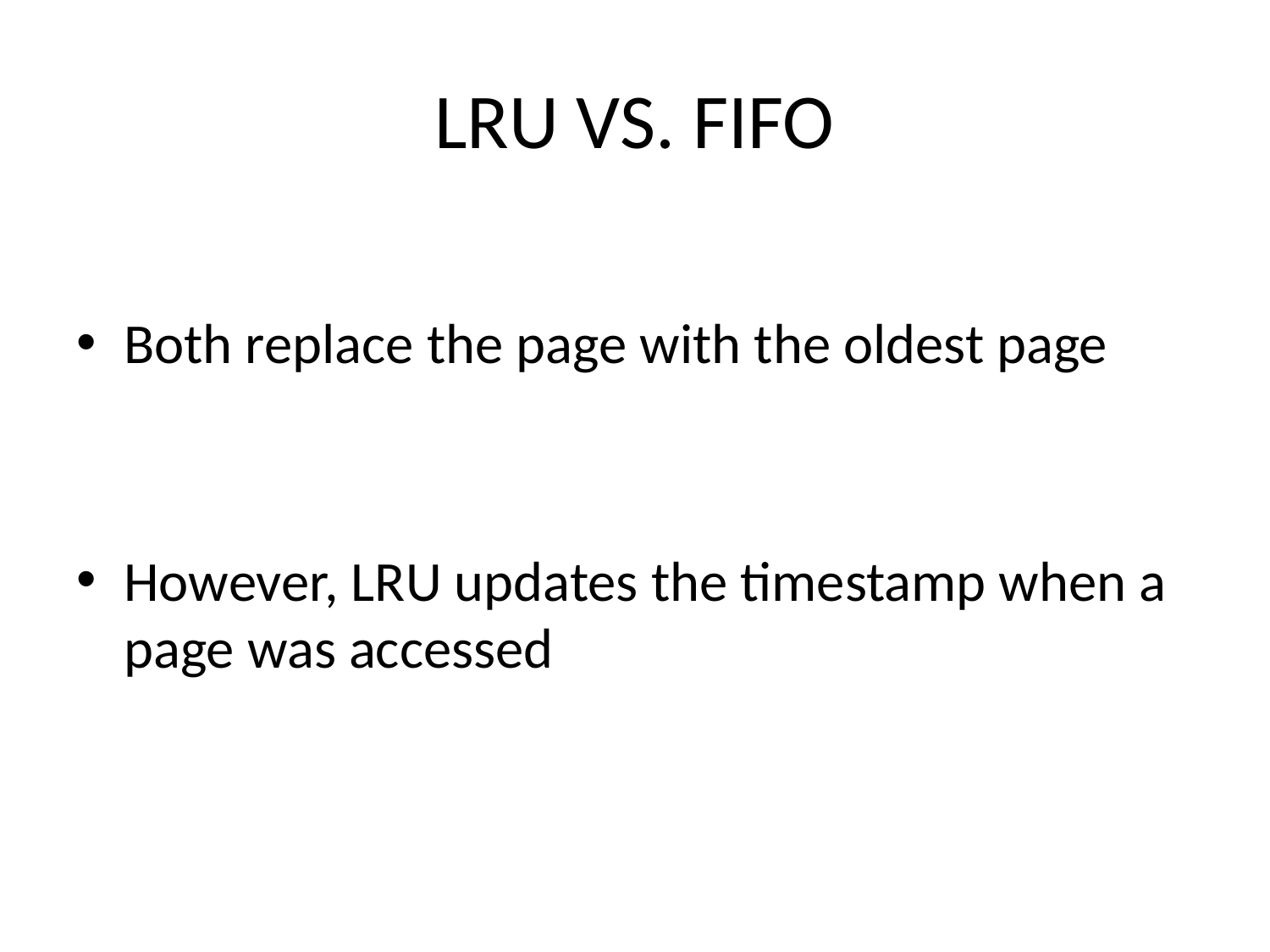

# LRU VS. FIFO

Both replace the page with the oldest page

However, LRU updates the timestamp when a page was accessed